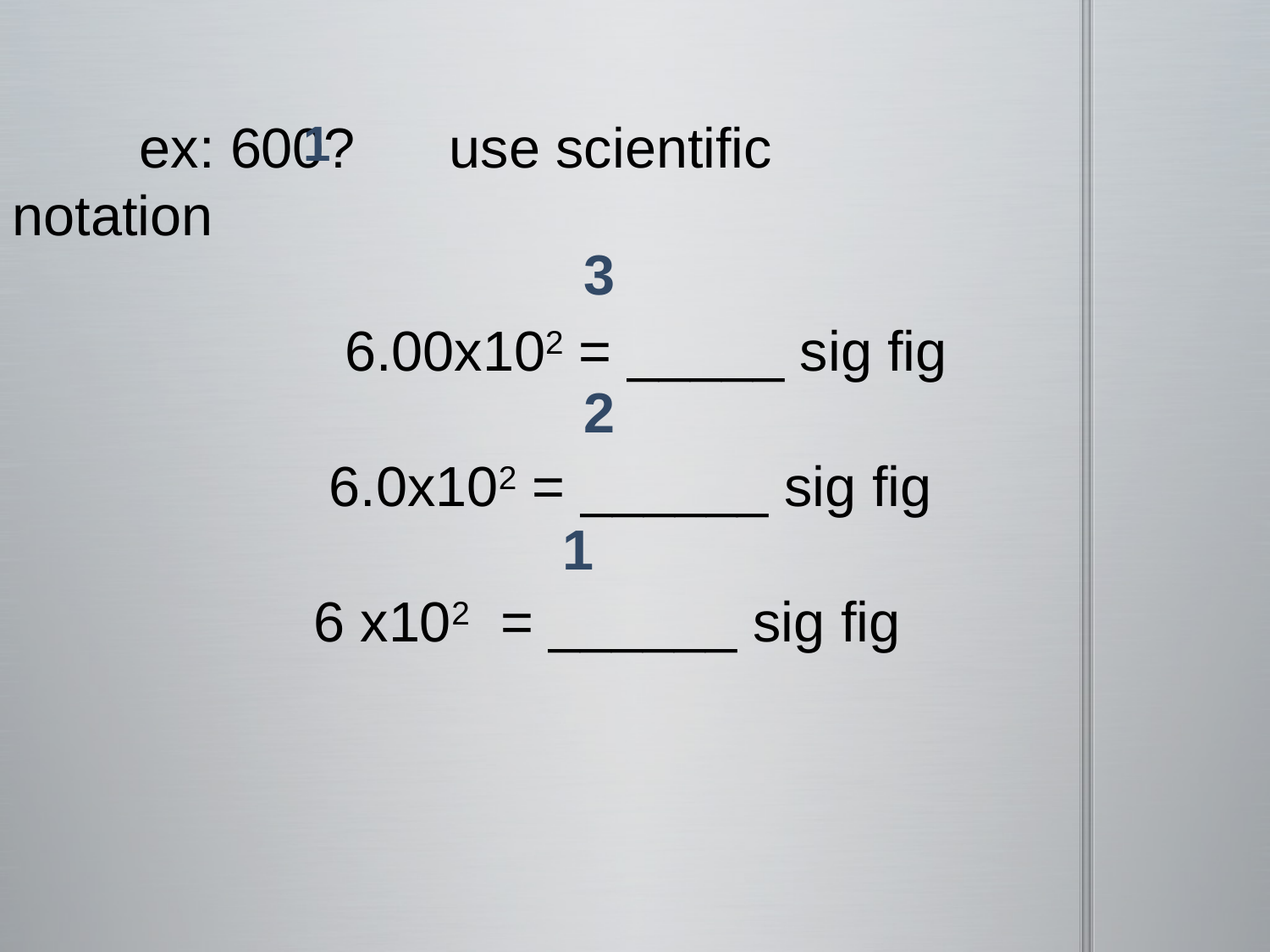

ex: 600?      use scientific notation

		     6.00x102 = _____ sig fig

		    6.0x102 = ______ sig fig

		   6 x102  = ______ sig fig

1
3
2
1